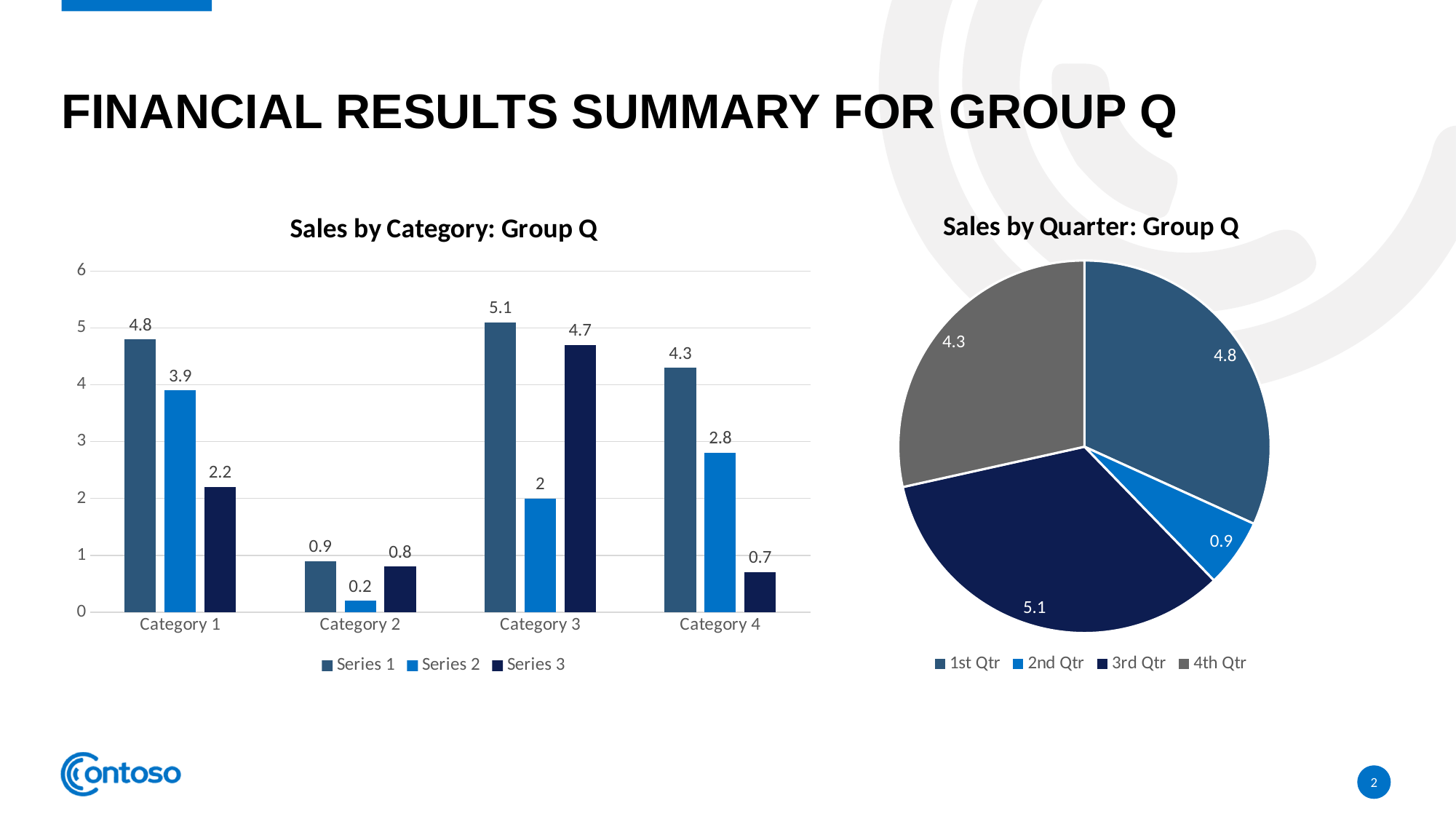

# Financial Results Summary for Group Q

### Chart: Sales by Quarter: Group Q

| Category | Series 1 | Series 2 | Series 3 | Series 1 |
|---|---|---|---|---|
| 1st Qtr | 4.8 | 3.9 | 2.2 | 1.0 |
| 2nd Qtr | 0.9 | 0.2 | 0.8 | 2.4 |
| 3rd Qtr | 5.1 | 2.0 | 4.7 | 0.5 |
| 4th Qtr | 4.3 | 2.8 | 0.7 | 3.4 |

### Chart: Sales by Category: Group Q

| Category | Series 1 | Series 2 | Series 3 |
|---|---|---|---|
| Category 1 | 4.8 | 3.9 | 2.2 |
| Category 2 | 0.9 | 0.2 | 0.8 |
| Category 3 | 5.1 | 2.0 | 4.7 |
| Category 4 | 4.3 | 2.8 | 0.7 |
2